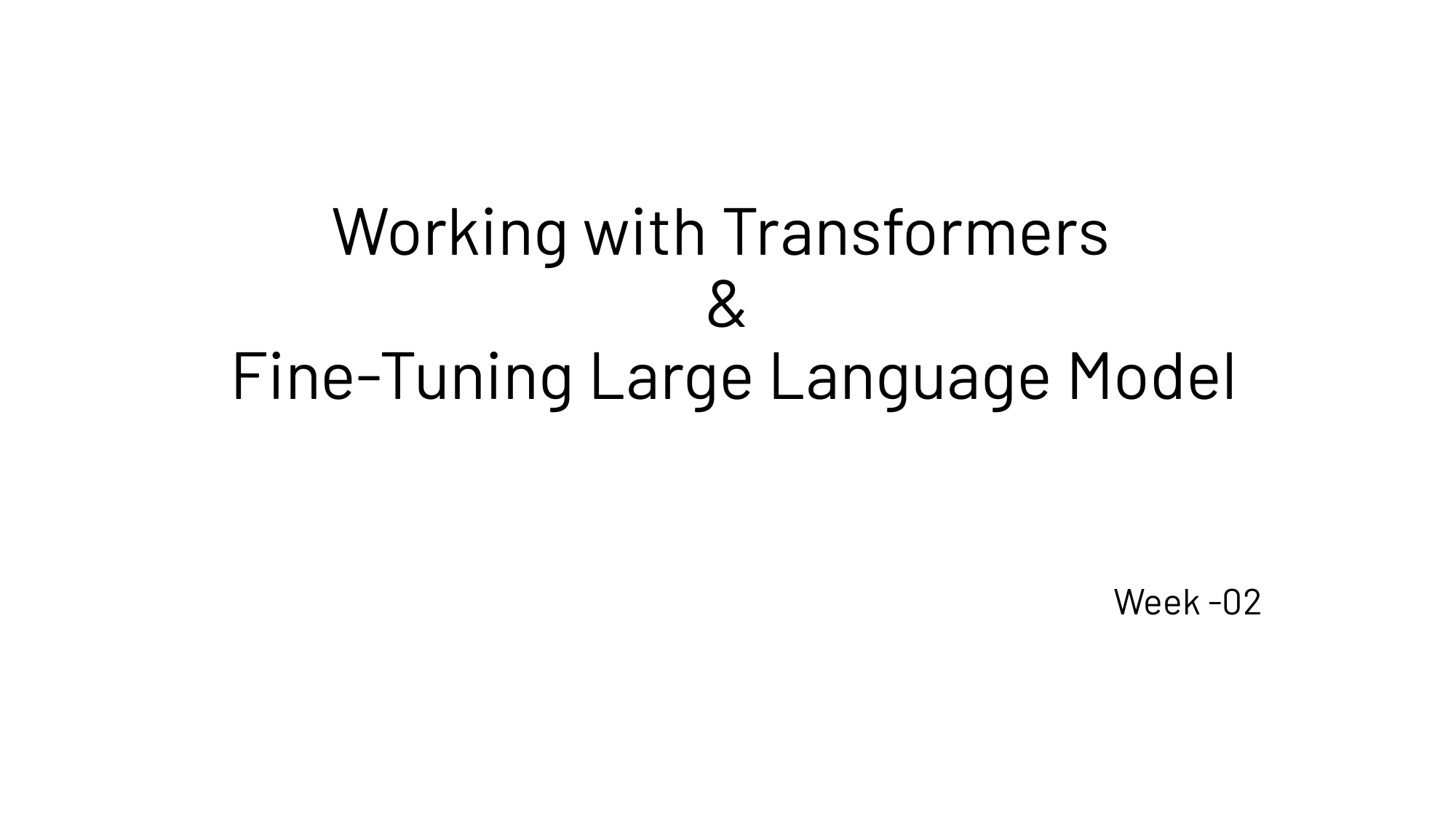

# Working with Transformers &  Fine-Tuning Large Language Model
Week -02